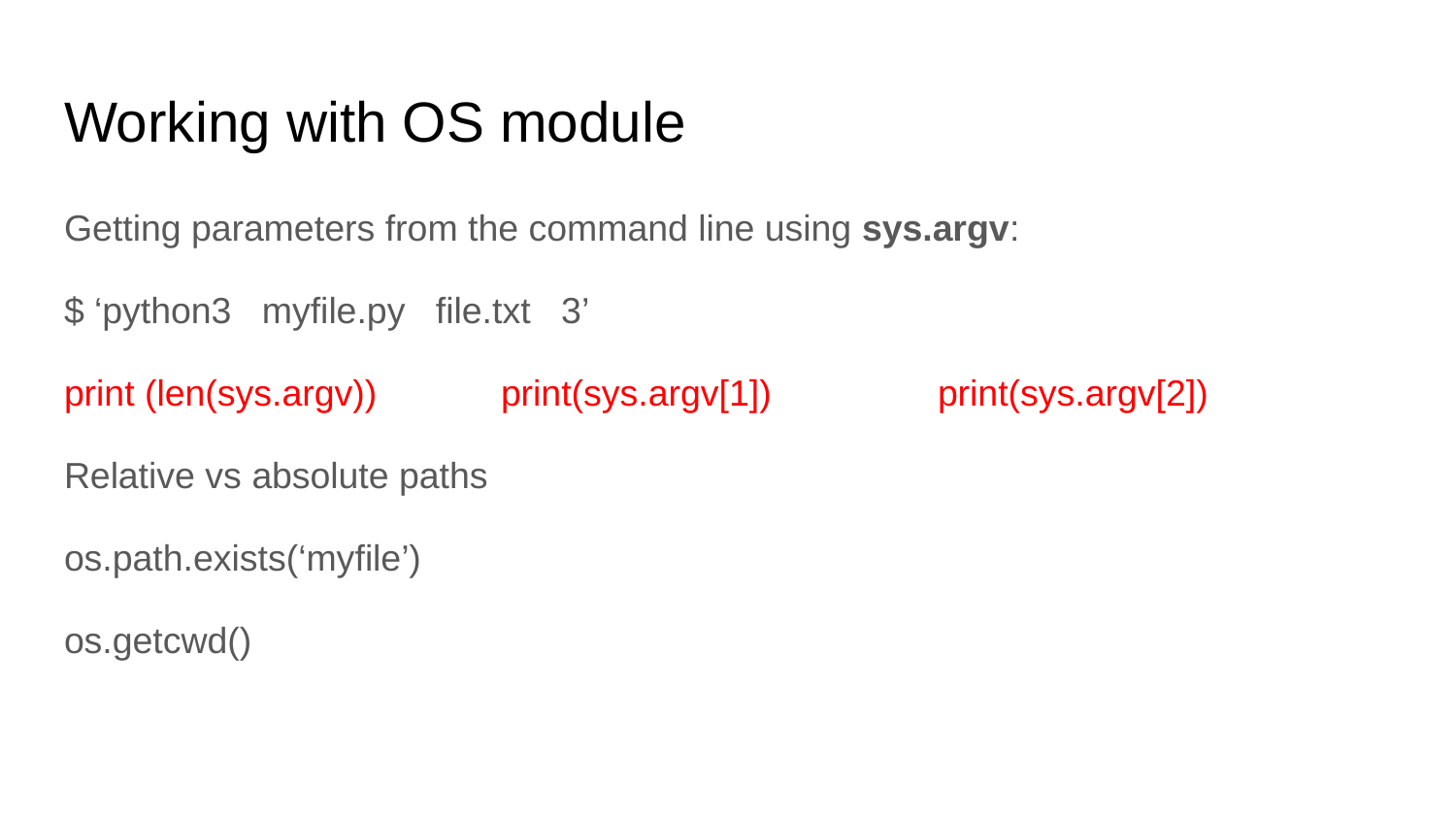

# Working with OS module
Getting parameters from the command line using sys.argv:
$ ‘python3   myfile.py   file.txt   3’
print (len(sys.argv))	print(sys.argv[1]) 		print(sys.argv[2])
Relative vs absolute paths
os.path.exists(‘myfile’)
os.getcwd()